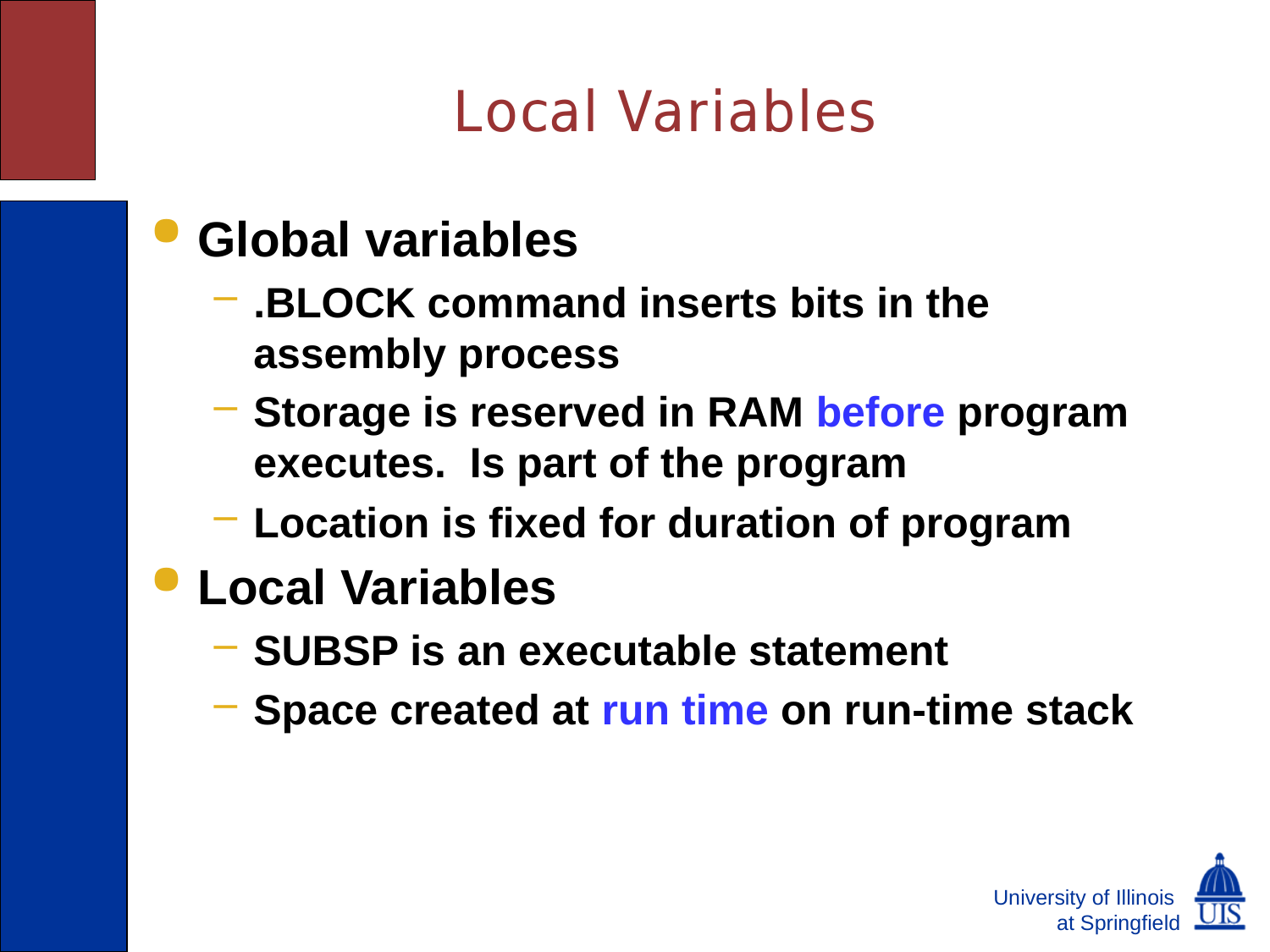

# Local Variables
Global variables
.BLOCK command inserts bits in the assembly process
Storage is reserved in RAM before program executes.  Is part of the program
Location is fixed for duration of program
Local Variables
SUBSP is an executable statement
Space created at run time on run-time stack